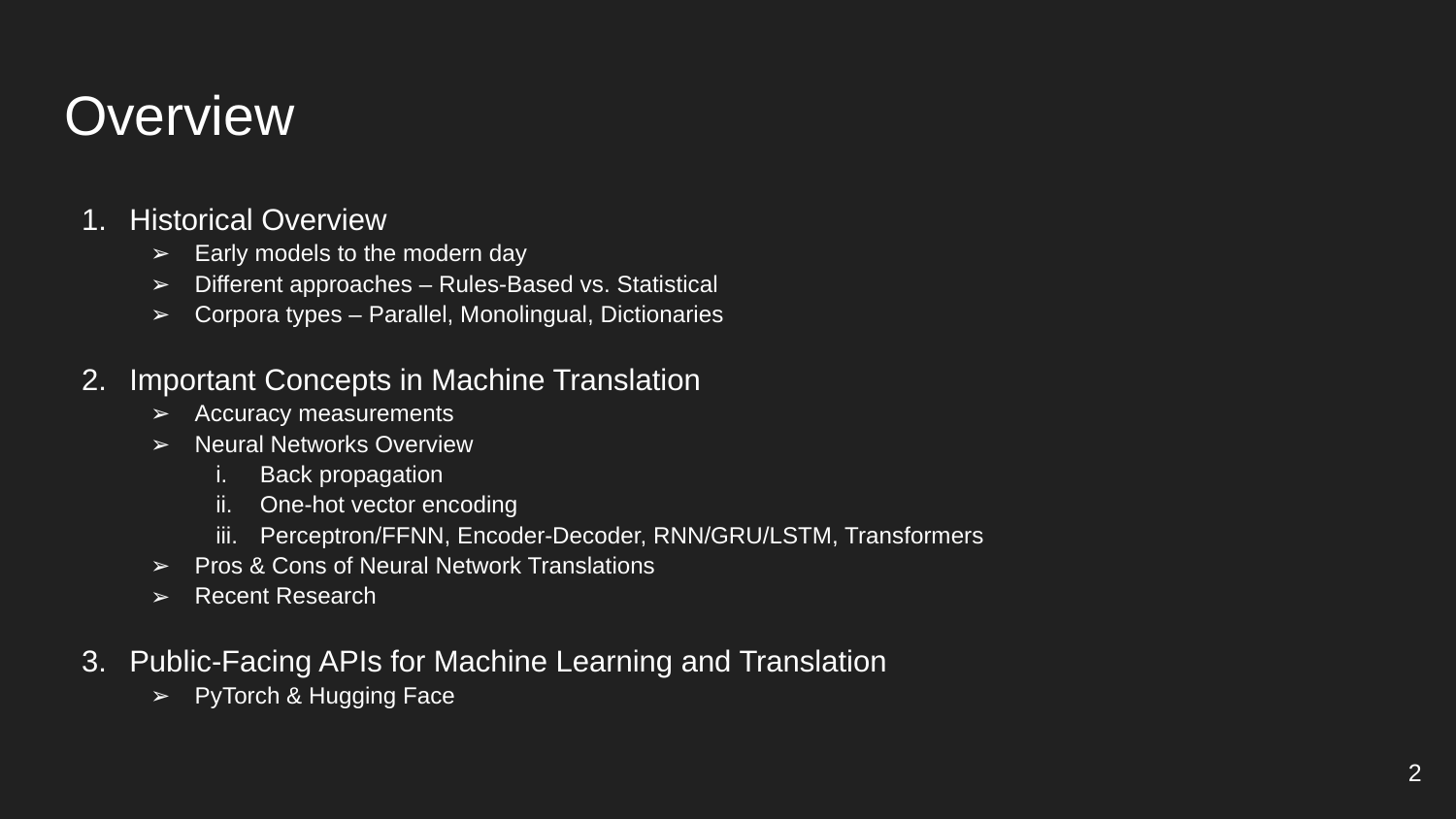

# Overview
Historical Overview
Early models to the modern day
Different approaches – Rules-Based vs. Statistical
Corpora types – Parallel, Monolingual, Dictionaries
Important Concepts in Machine Translation
Accuracy measurements
Neural Networks Overview
Back propagation
One-hot vector encoding
Perceptron/FFNN, Encoder-Decoder, RNN/GRU/LSTM, Transformers
Pros & Cons of Neural Network Translations
Recent Research
Public-Facing APIs for Machine Learning and Translation
PyTorch & Hugging Face
2